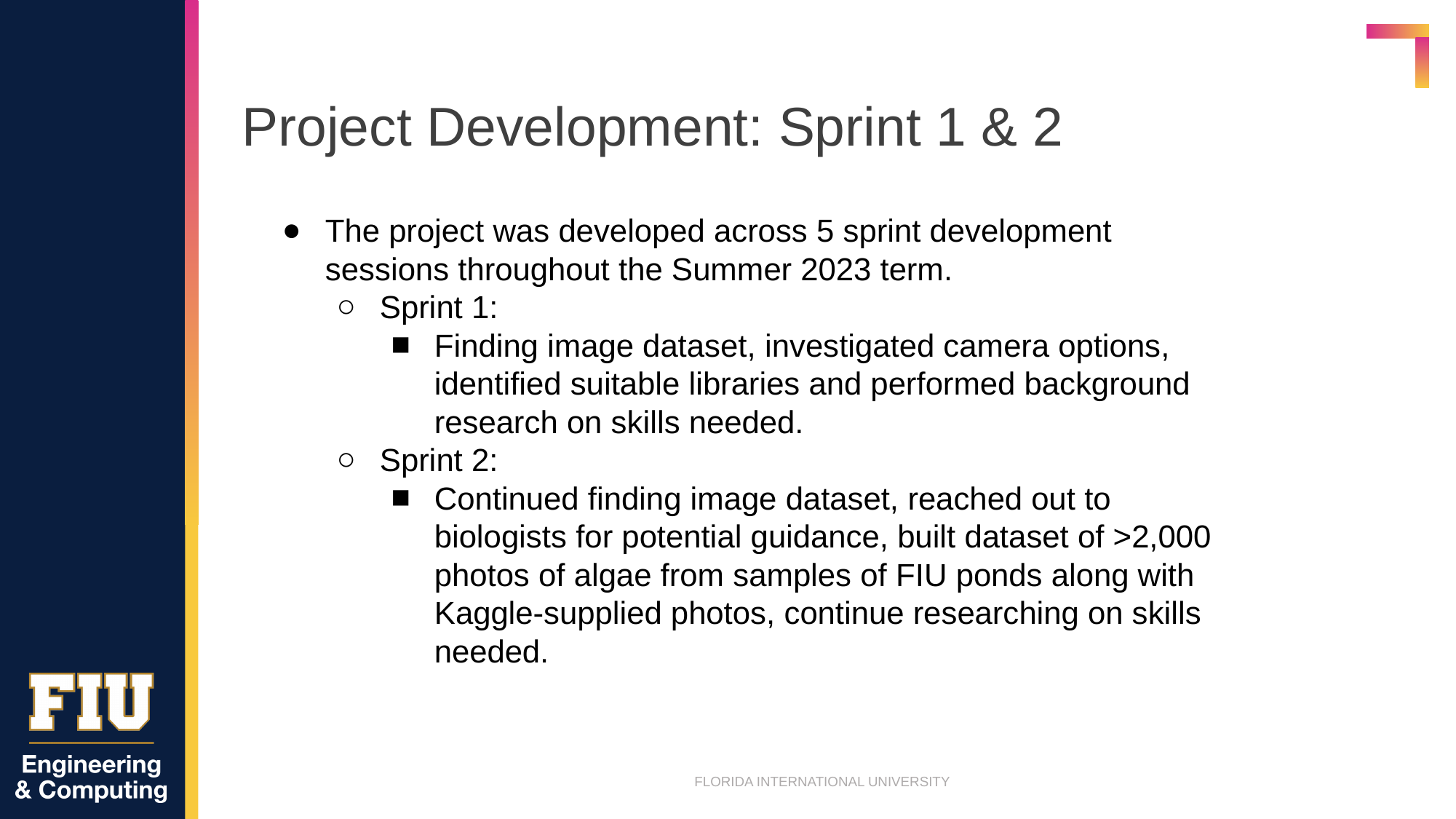

# Project Development: Sprint 1 & 2
The project was developed across 5 sprint development sessions throughout the Summer 2023 term.
Sprint 1:
Finding image dataset, investigated camera options, identified suitable libraries and performed background research on skills needed.
Sprint 2:
Continued finding image dataset, reached out to biologists for potential guidance, built dataset of >2,000 photos of algae from samples of FIU ponds along with Kaggle-supplied photos, continue researching on skills needed.